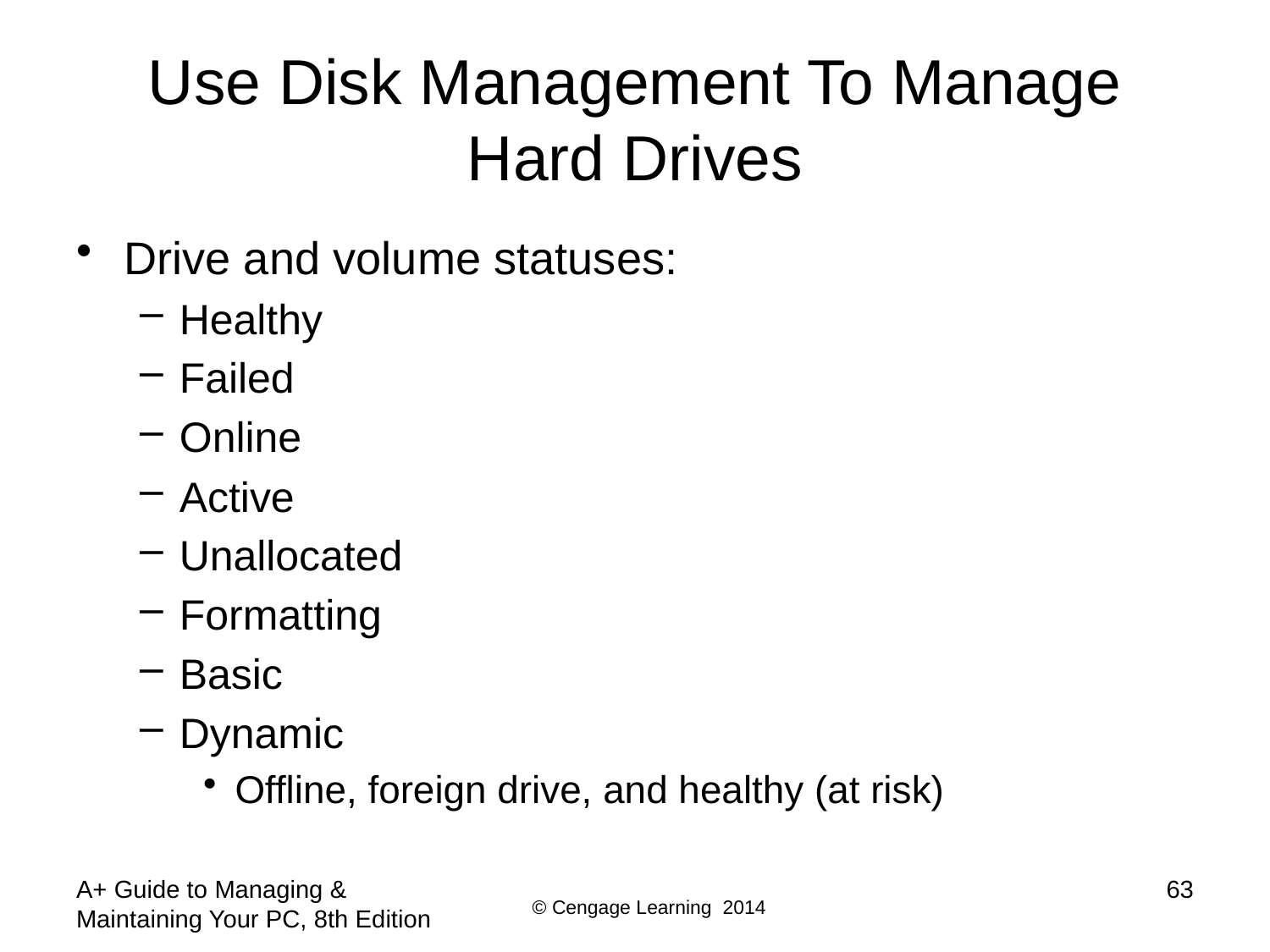

# Use Disk Management To Manage Hard Drives
Drive and volume statuses:
Healthy
Failed
Online
Active
Unallocated
Formatting
Basic
Dynamic
Offline, foreign drive, and healthy (at risk)

A+ Guide to Managing & Maintaining Your PC, 8th Edition
63